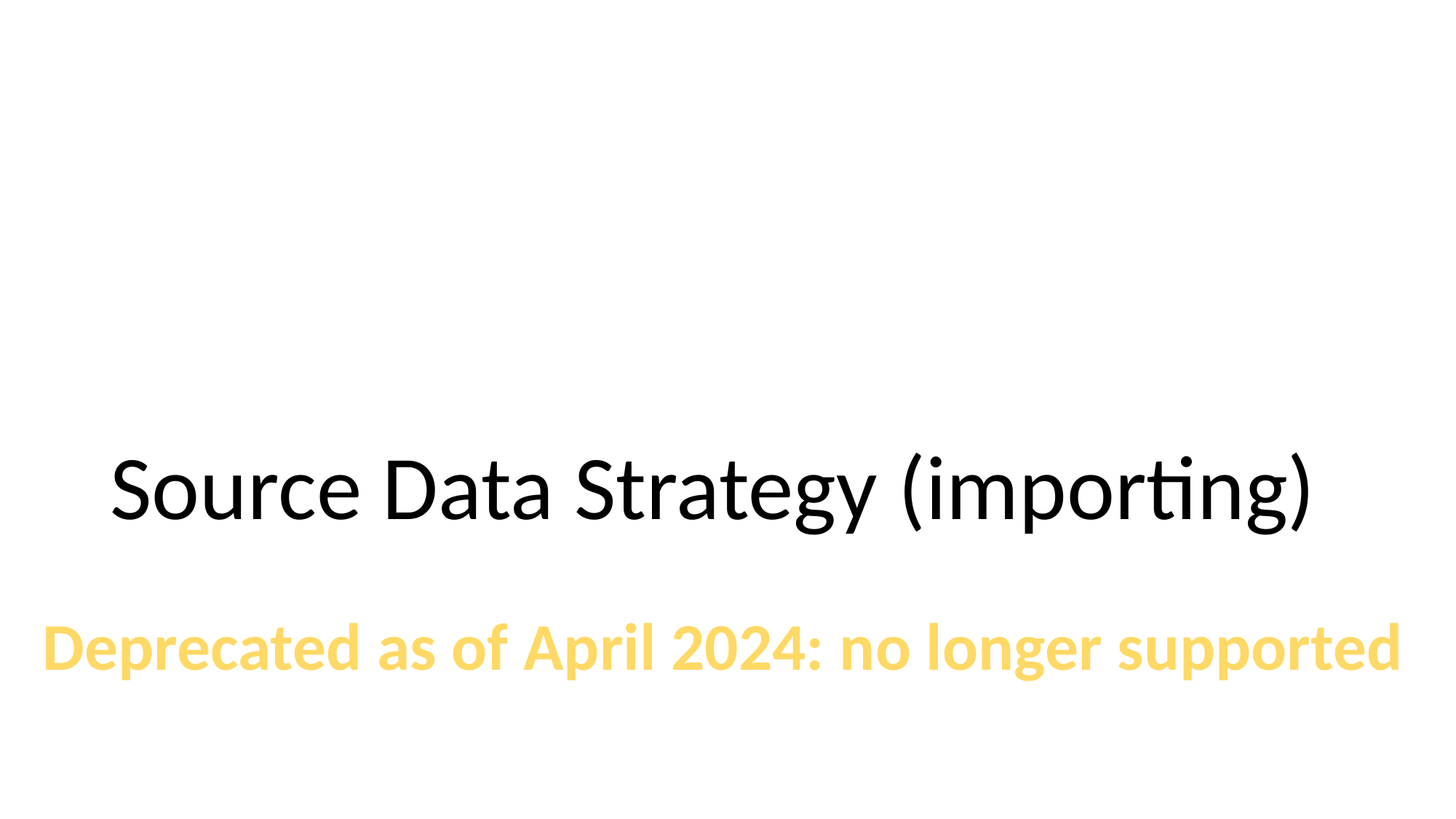

# Source Data Strategy (importing)
Deprecated as of April 2024: no longer supported